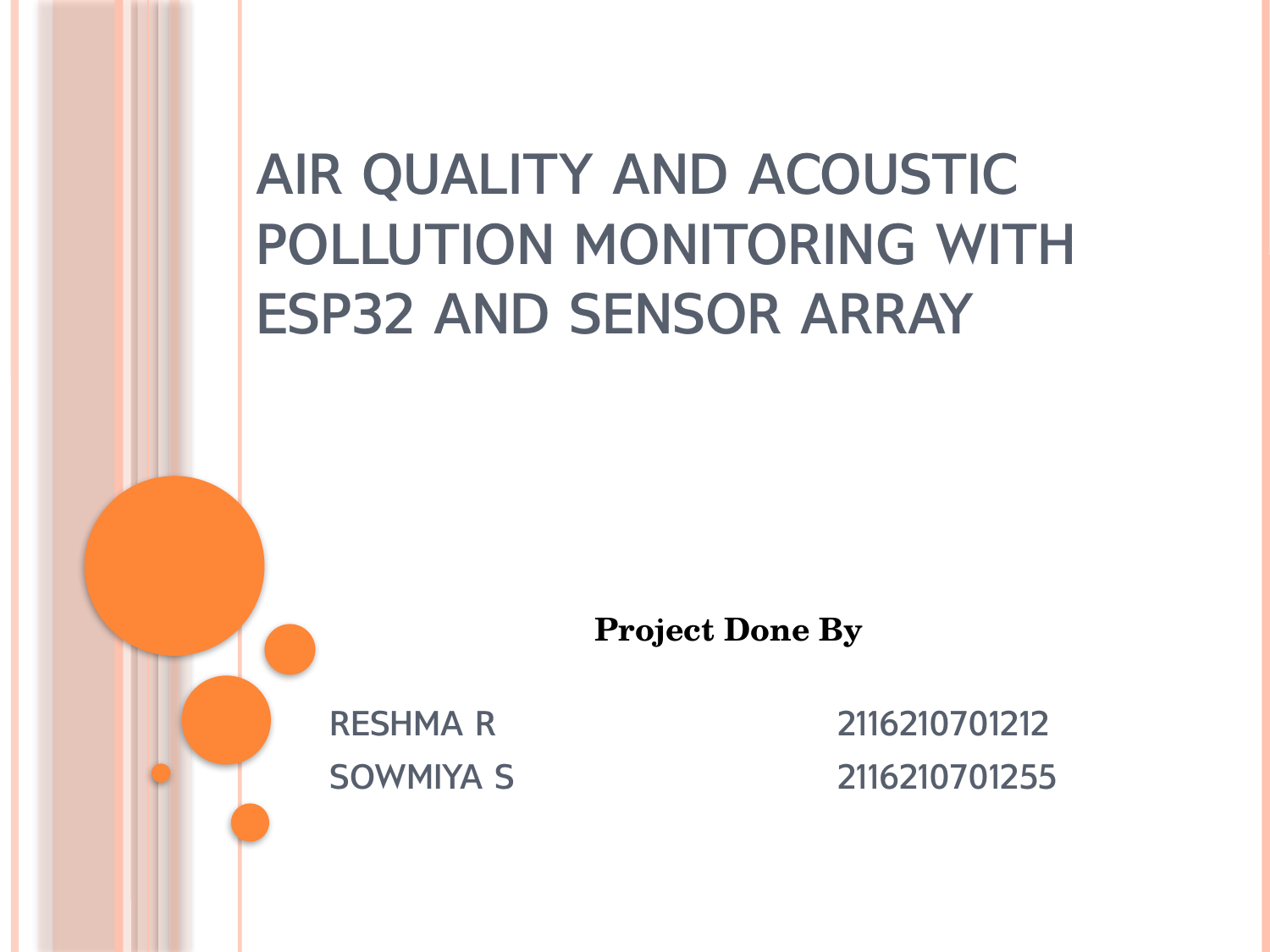

# AIR QUALITY AND ACOUSTIC POLLUTION MONITORING WITH ESP32 AND SENSOR ARRAY
Project Done By
RESHMA R      			2116210701212
SOWMIYA S                       	2116210701255